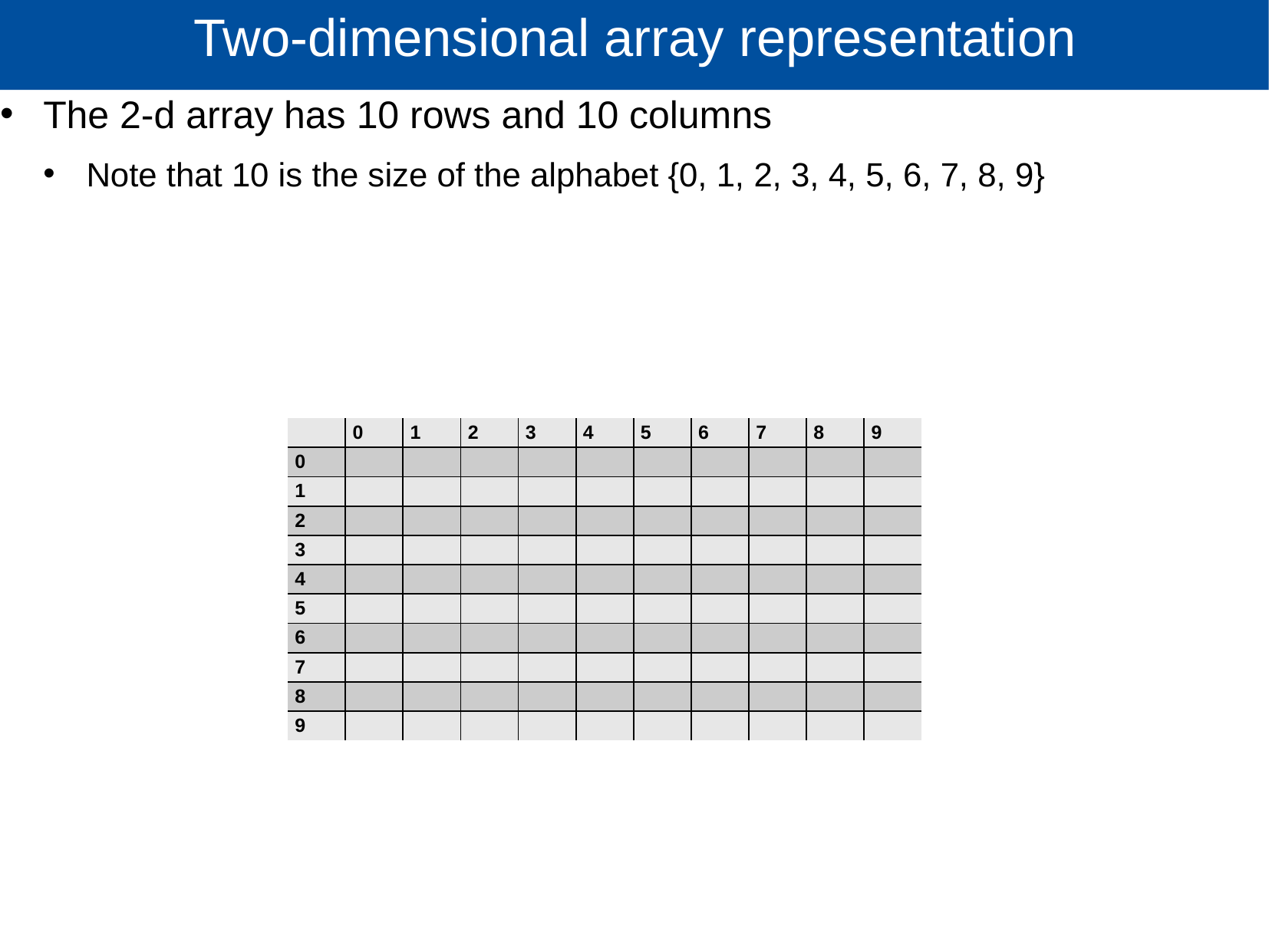

# Two-dimensional array representation
The 2-d array has 10 rows and 10 columns
Note that 10 is the size of the alphabet {0, 1, 2, 3, 4, 5, 6, 7, 8, 9}
|  | 0 | 1 | 2 | 3 | 4 | 5 | 6 | 7 | 8 | 9 |
| --- | --- | --- | --- | --- | --- | --- | --- | --- | --- | --- |
| 0 |  |  |  |  |  |  |  |  |  |  |
| 1 |  |  |  |  |  |  |  |  |  |  |
| 2 |  |  |  |  |  |  |  |  |  |  |
| 3 |  |  |  |  |  |  |  |  |  |  |
| 4 |  |  |  |  |  |  |  |  |  |  |
| 5 |  |  |  |  |  |  |  |  |  |  |
| 6 |  |  |  |  |  |  |  |  |  |  |
| 7 |  |  |  |  |  |  |  |  |  |  |
| 8 |  |  |  |  |  |  |  |  |  |  |
| 9 |  |  |  |  |  |  |  |  |  |  |